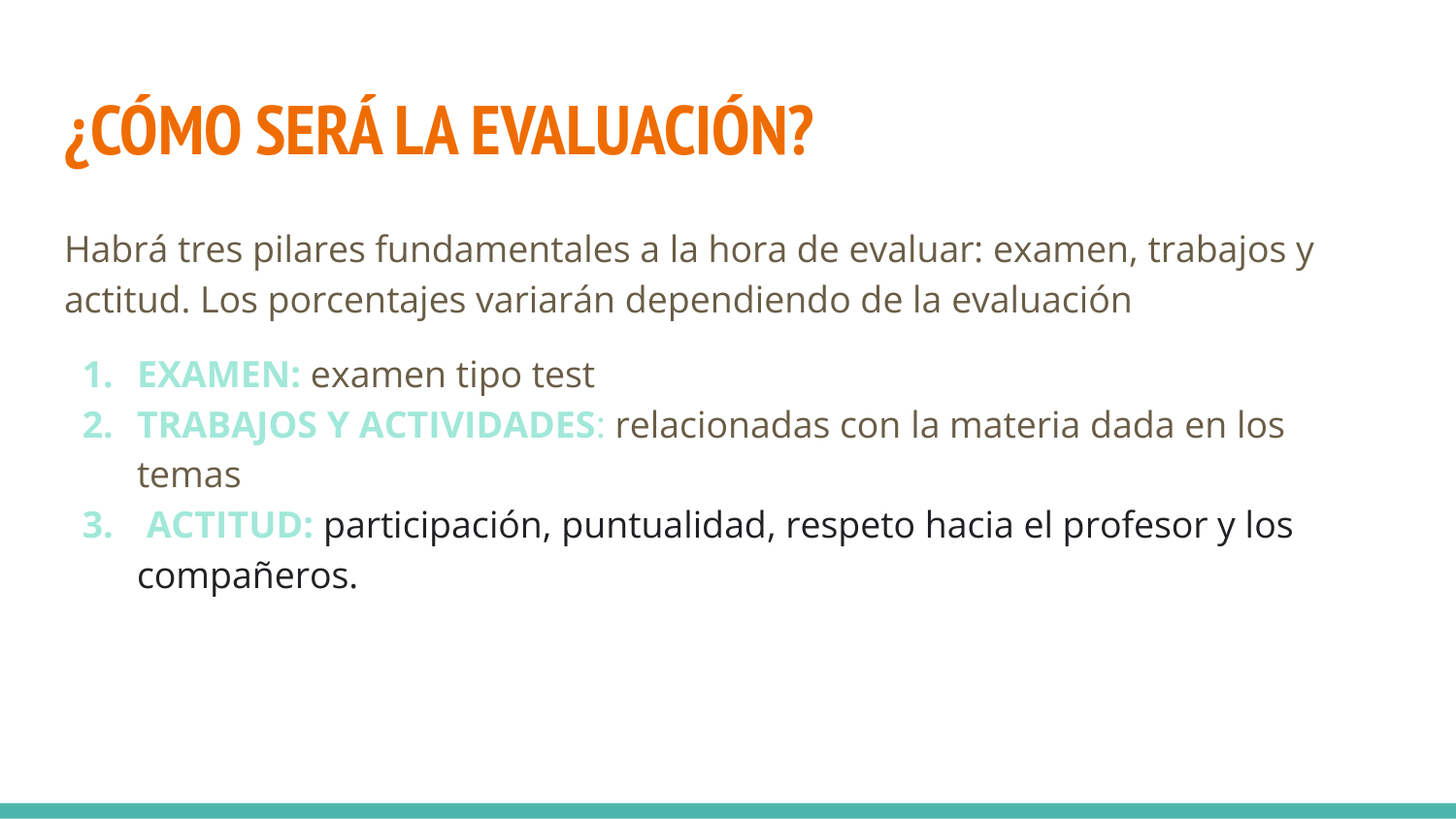

# ¿CÓMO SERÁ LA EVALUACIÓN?
Habrá tres pilares fundamentales a la hora de evaluar: examen, trabajos y actitud. Los porcentajes variarán dependiendo de la evaluación
EXAMEN: examen tipo test
TRABAJOS Y ACTIVIDADES: relacionadas con la materia dada en los temas
 ACTITUD: participación, puntualidad, respeto hacia el profesor y los compañeros.